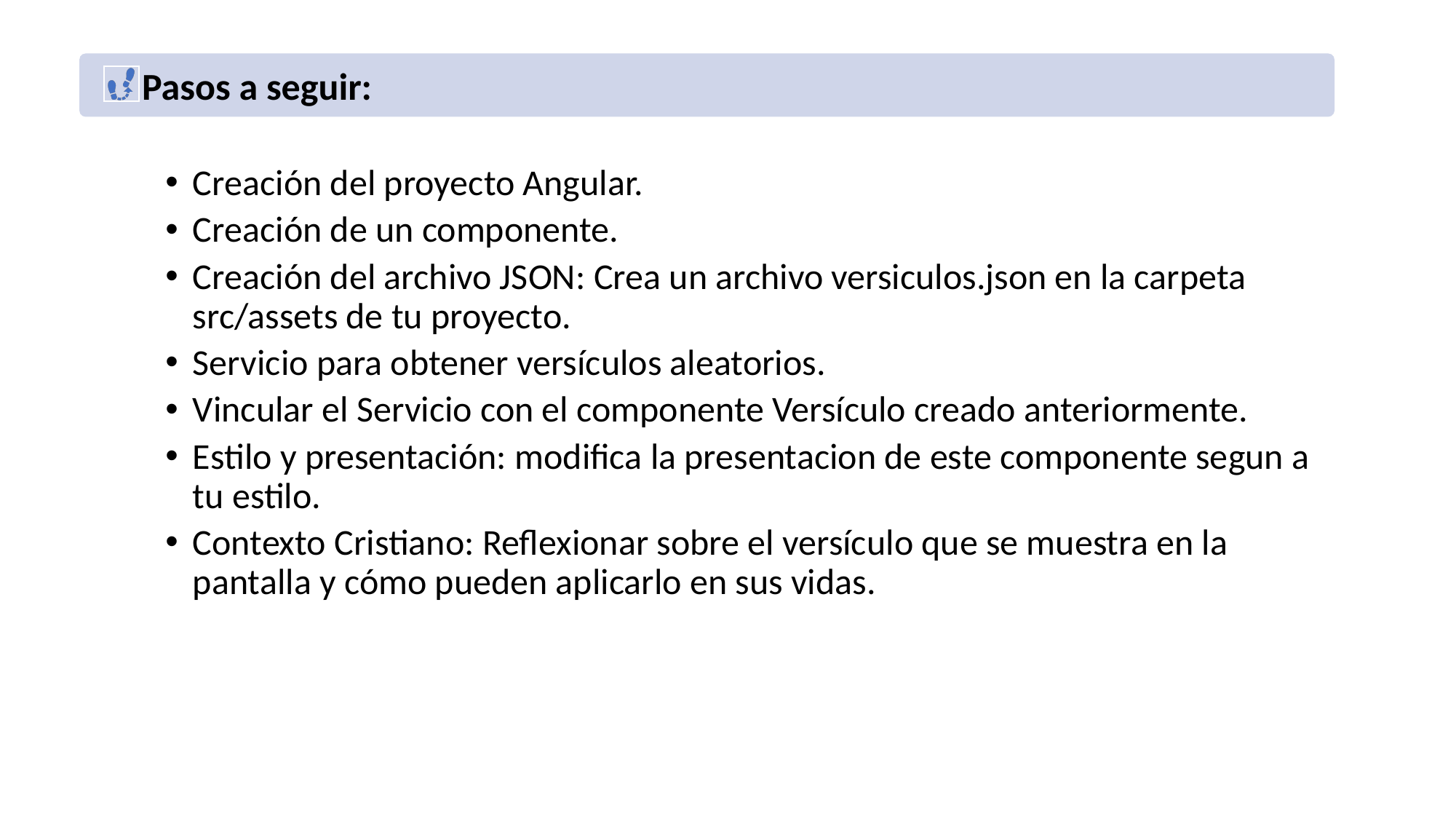

Pasos a seguir:

Creación del proyecto Angular.
Creación de un componente.
Creación del archivo JSON: Crea un archivo versiculos.json en la carpeta src/assets de tu proyecto.
Servicio para obtener versículos aleatorios.
Vincular el Servicio con el componente Versículo creado anteriormente.
Estilo y presentación: modifica la presentacion de este componente segun a tu estilo.
Contexto Cristiano: Reflexionar sobre el versículo que se muestra en la pantalla y cómo pueden aplicarlo en sus vidas.